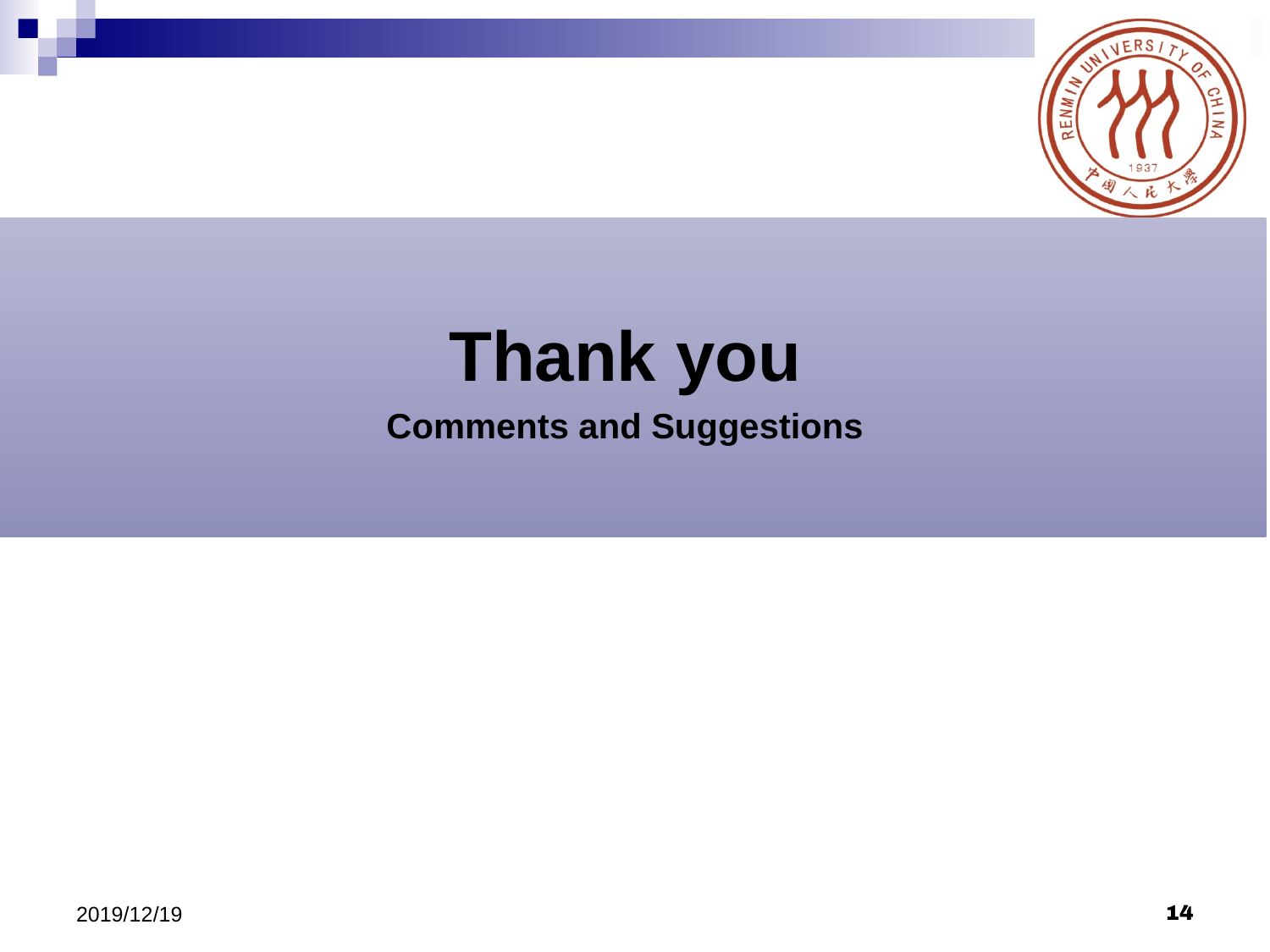

Thank you
Comments and Suggestions
2019/12/19
14